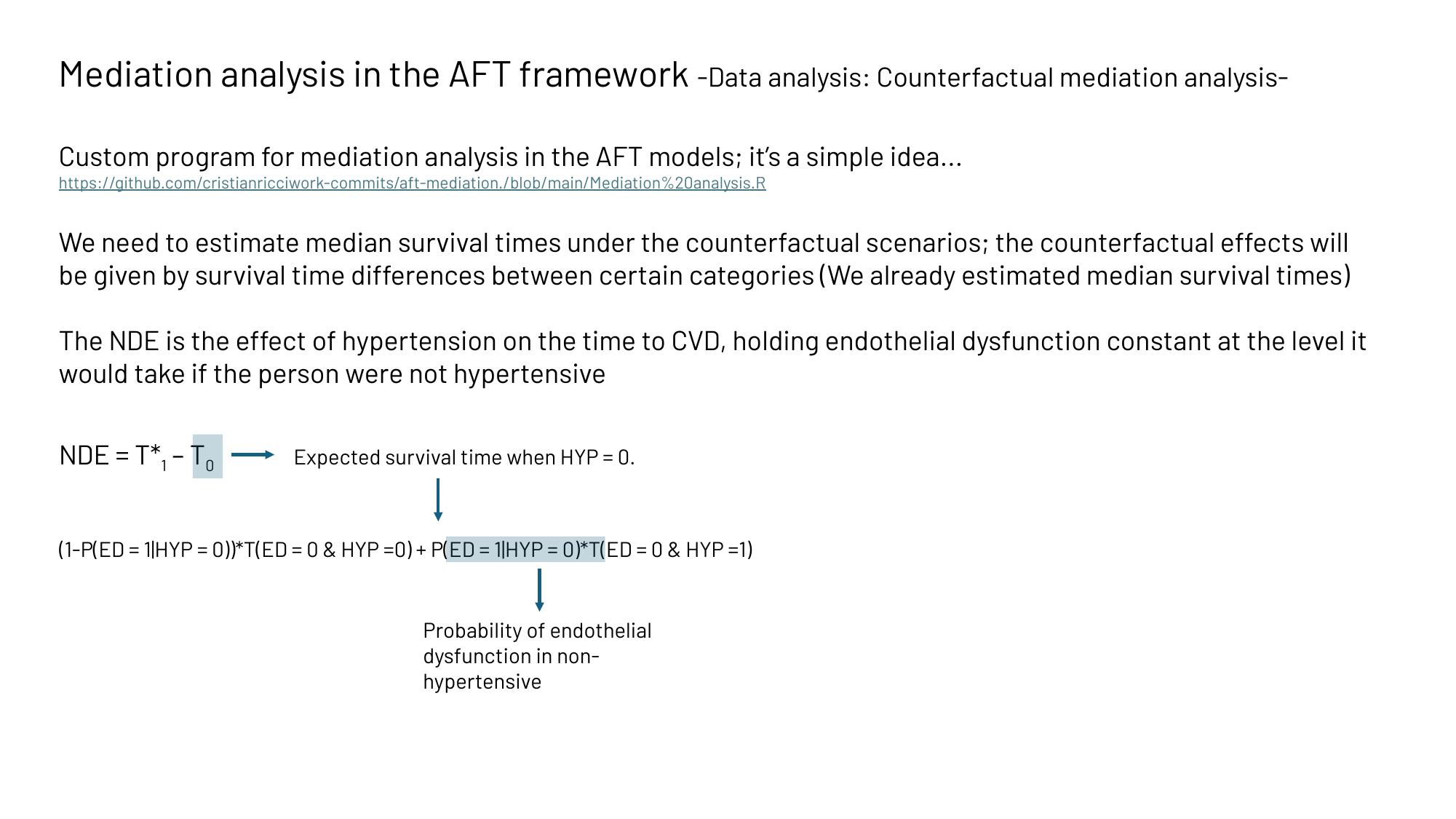

Mediation analysis in the AFT framework -Data analysis: Counterfactual mediation analysis-
Custom program for mediation analysis in the AFT models; it’s a simple idea...
https://github.com/cristianricciwork-commits/aft-mediation./blob/main/Mediation%20analysis.R

We need to estimate median survival times under the counterfactual scenarios; the counterfactual effects will be given by survival time differences between certain categories (We already estimated median survival times)

The NDE is the effect of hypertension on the time to CVD, holding endothelial dysfunction constant at the level it would take if the person were not hypertensive
NDE = T*1 – T0

Expected survival time when HYP = 0.
(1-P(ED = 1|HYP = 0))*T(ED = 0 & HYP =0) + P(ED = 1|HYP = 0)*T(ED = 0 & HYP =1)

Probability of endothelial dysfunction in non-hypertensive